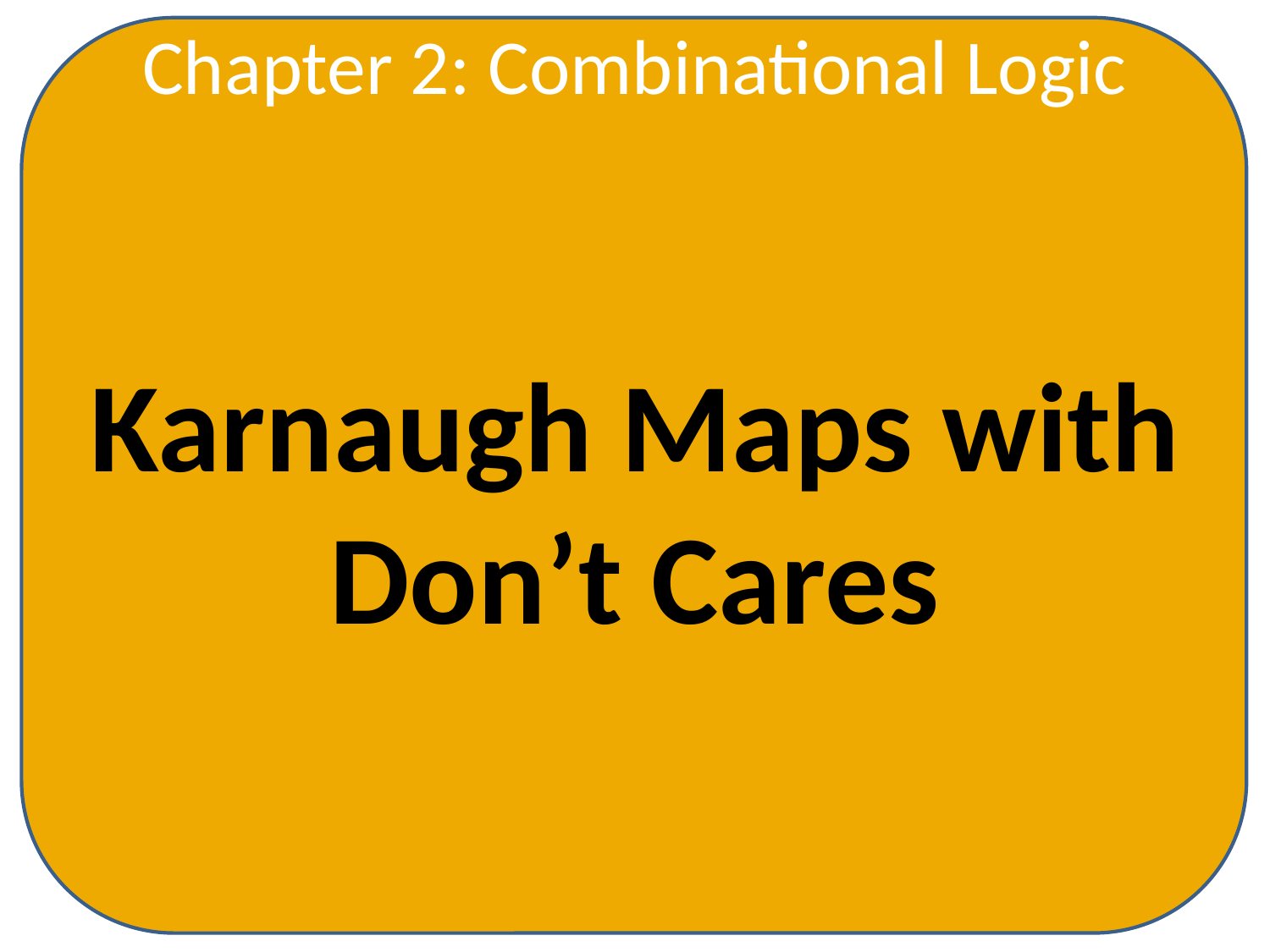

Chapter 2: Combinational Logic
Karnaugh Maps with Don’t Cares